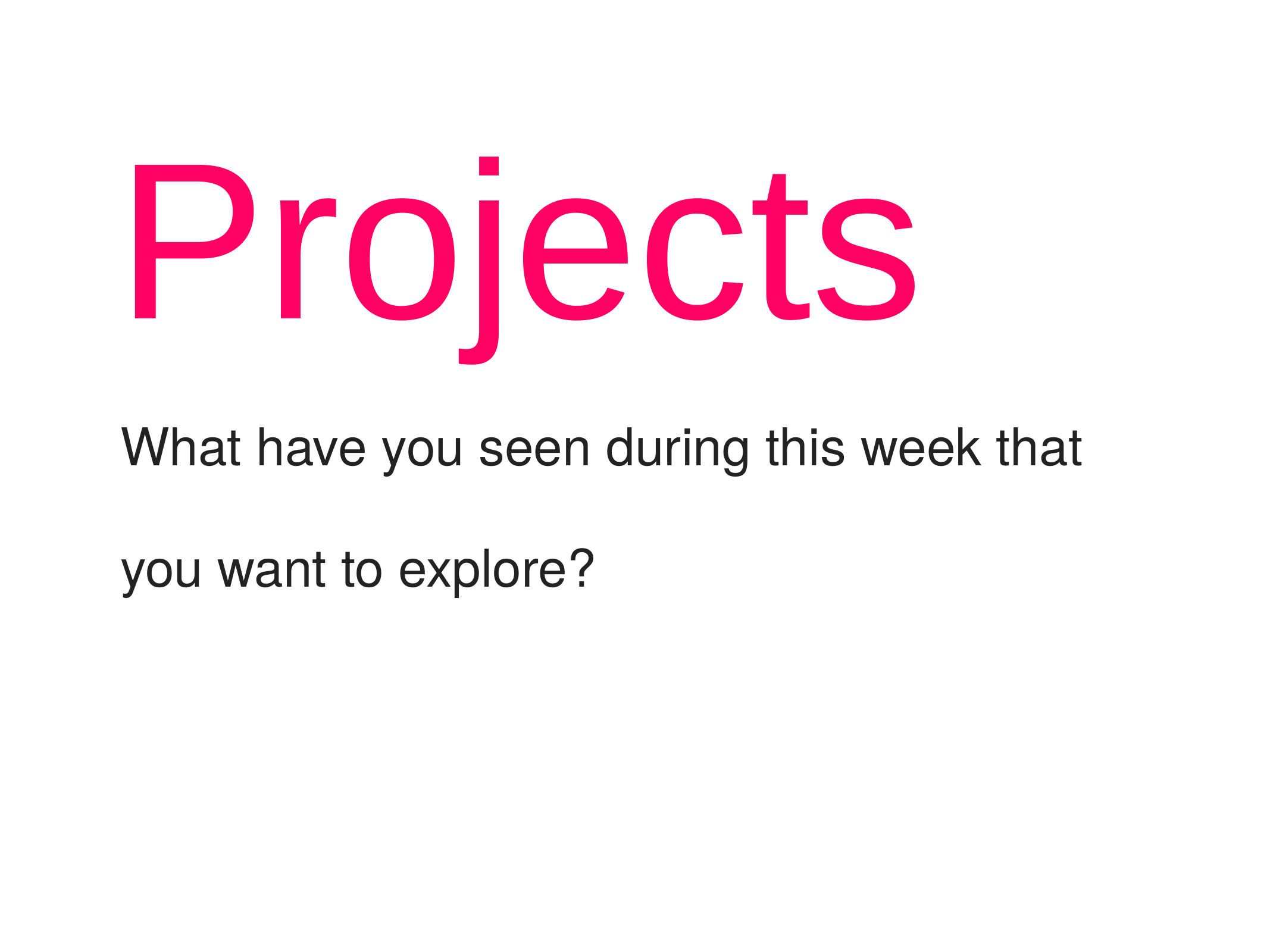

# Projects
What have you seen during this week that you want to explore?